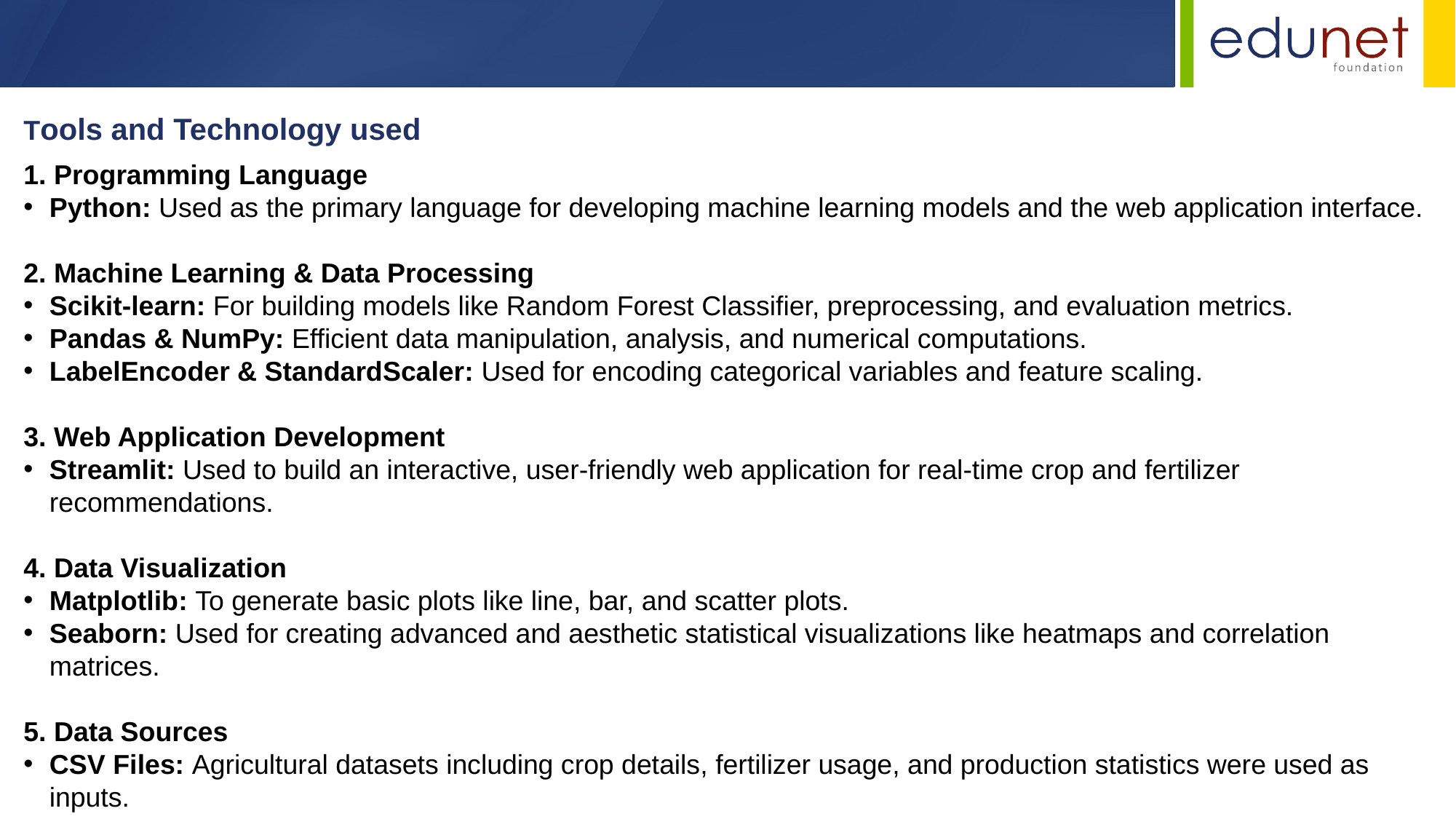

Tools and Technology used
1. Programming Language
Python: Used as the primary language for developing machine learning models and the web application interface.

2. Machine Learning & Data Processing
Scikit-learn: For building models like Random Forest Classifier, preprocessing, and evaluation metrics.
Pandas & NumPy: Efficient data manipulation, analysis, and numerical computations.
LabelEncoder & StandardScaler: Used for encoding categorical variables and feature scaling.

3. Web Application Development
Streamlit: Used to build an interactive, user-friendly web application for real-time crop and fertilizer recommendations.

4. Data Visualization
Matplotlib: To generate basic plots like line, bar, and scatter plots.
Seaborn: Used for creating advanced and aesthetic statistical visualizations like heatmaps and correlation matrices.

5. Data Sources
CSV Files: Agricultural datasets including crop details, fertilizer usage, and production statistics were used as inputs.
Kaggle Datasets: Reliable and publicly available datasets sourced from Kaggle.